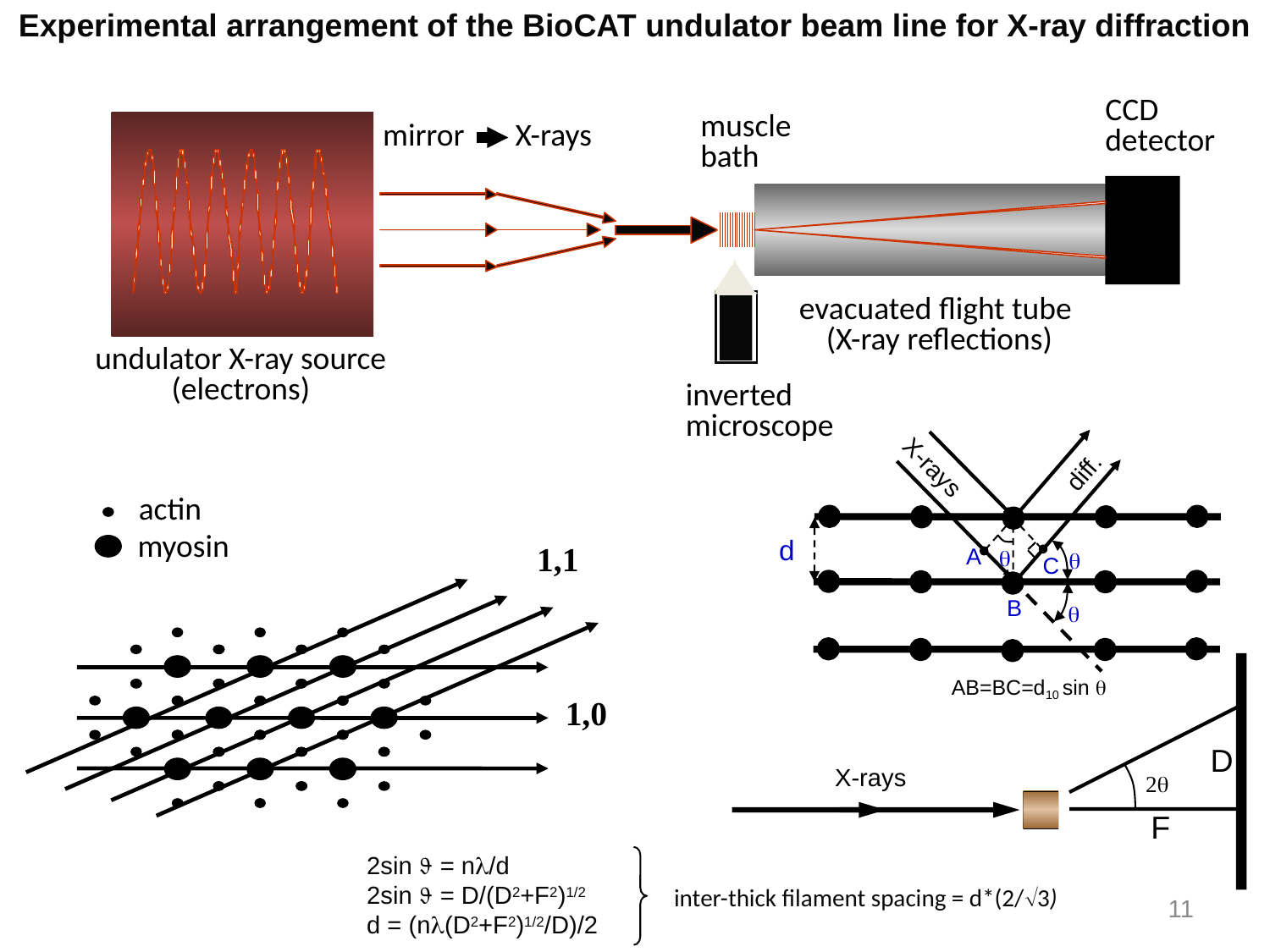

Experimental arrangement of the BioCAT undulator beam line for X-ray diffraction
CCD
detector
muscle
bath

mirror
X-rays

evacuated flight tube
(X-ray reflections)
undulator X-ray source
(electrons)
inverted
microscope

diff.
X-rays

actin

myosin
d
1,1

A

θ

θ

C

B
θ

AB=BC=d10 sin θ
1,0

D
X-rays

2θ

F

2sin ϑ = nλ/d
2sin ϑ = D/(D2+F2)1/2
d = (nλ(D2+F2)1/2/D)/2
inter-thick filament spacing = d*(2/√3)
11